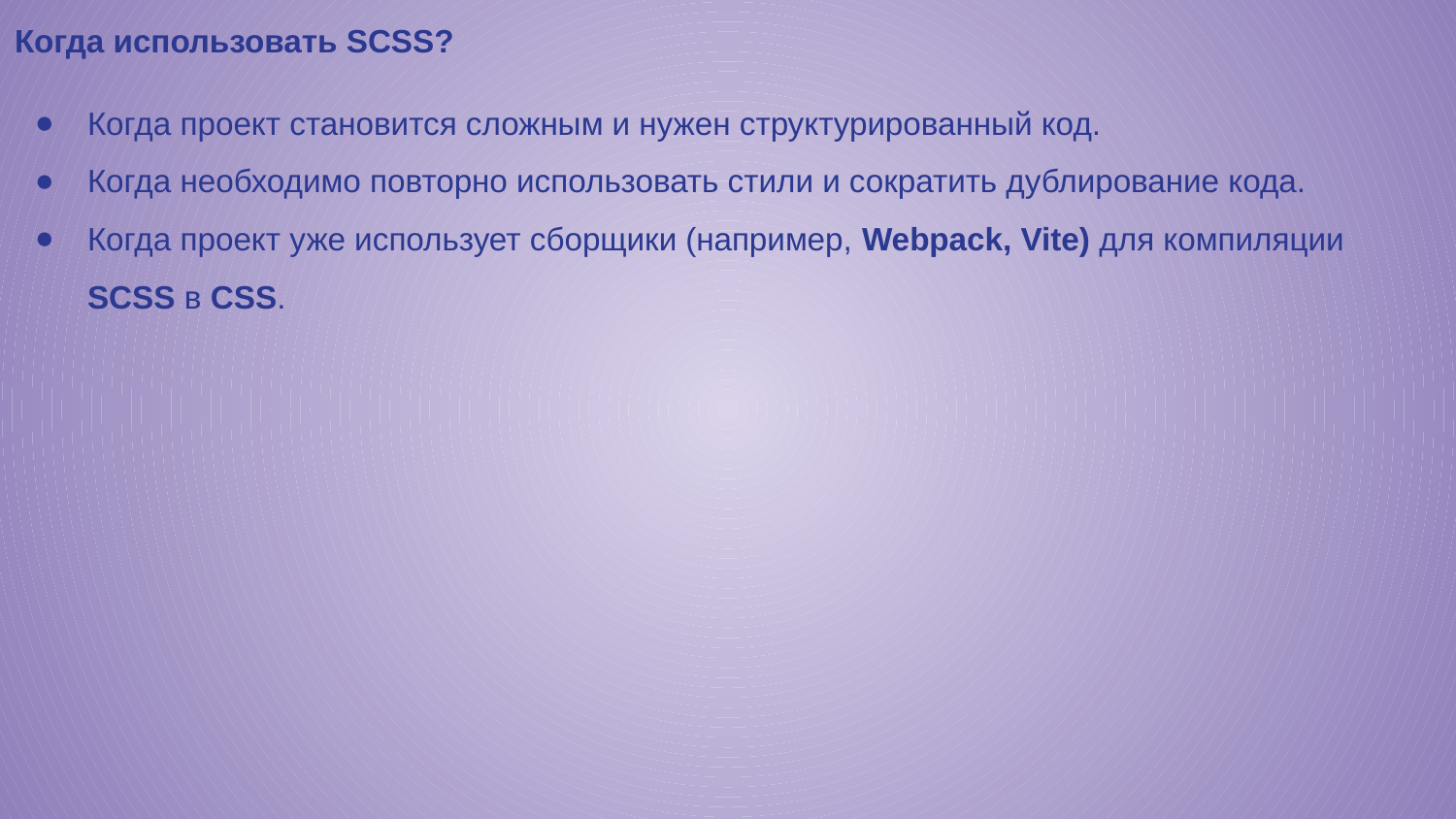

Когда использовать SCSS?
Когда проект становится сложным и нужен структурированный код.
Когда необходимо повторно использовать стили и сократить дублирование кода.
Когда проект уже использует сборщики (например, Webpack, Vite) для компиляции SCSS в CSS.